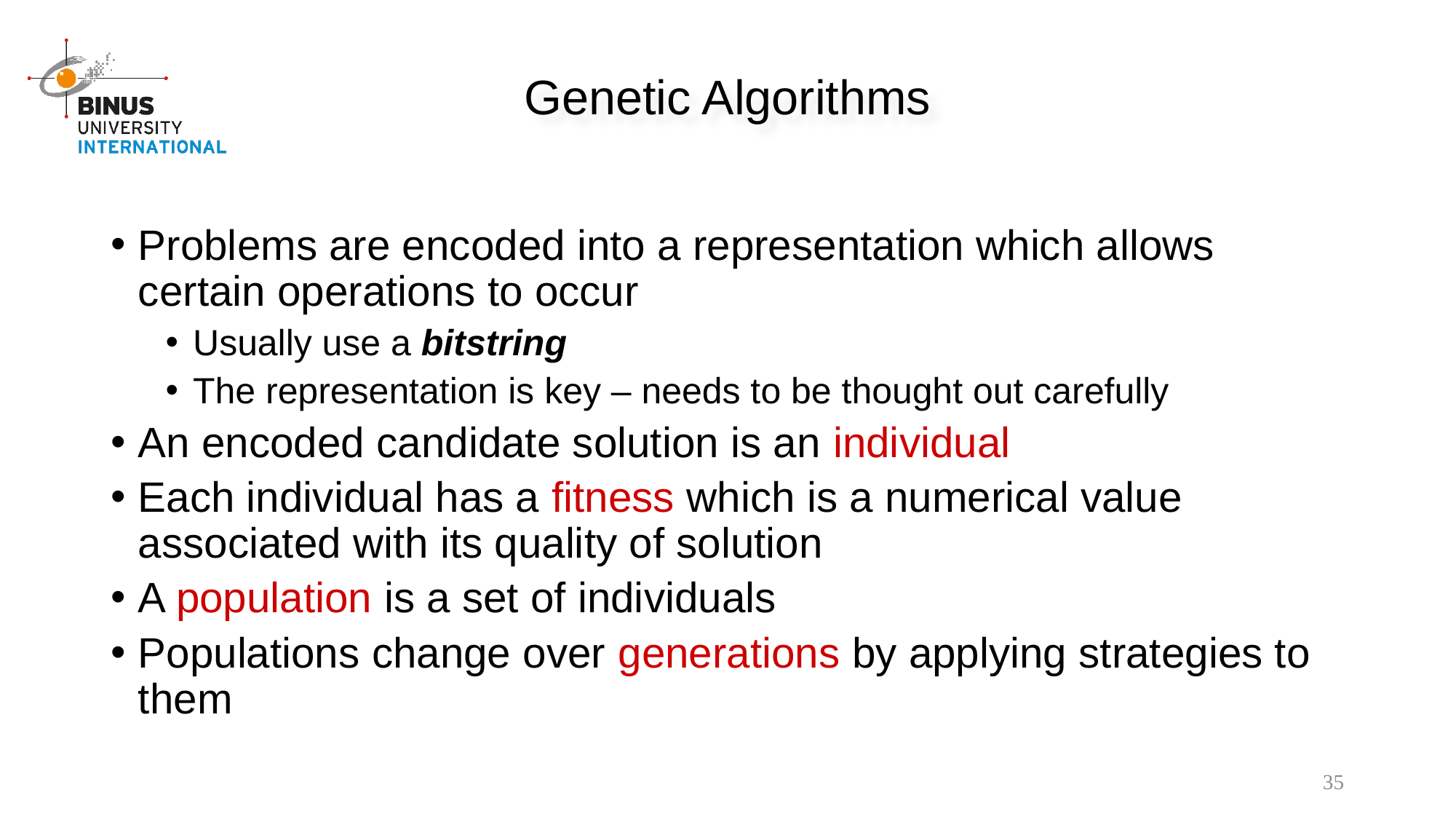

Genetic Algorithms
Problems are encoded into a representation which allows certain operations to occur
Usually use a bitstring
The representation is key – needs to be thought out carefully
An encoded candidate solution is an individual
Each individual has a fitness which is a numerical value associated with its quality of solution
A population is a set of individuals
Populations change over generations by applying strategies to them
35